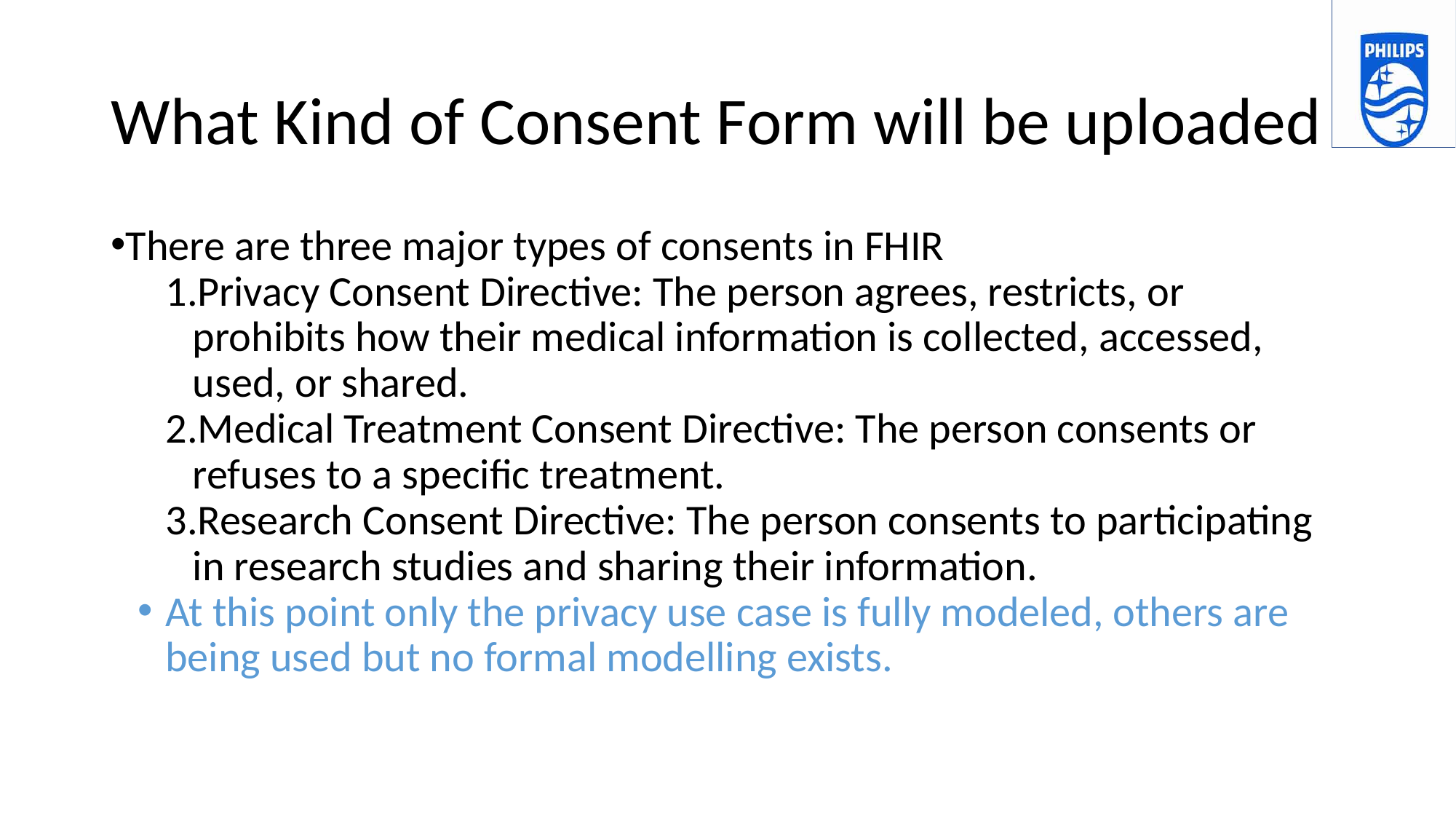

# What Kind of Consent Form will be uploaded
There are three major types of consents in FHIR
Privacy Consent Directive: The person agrees, restricts, or prohibits how their medical information is collected, accessed, used, or shared.
Medical Treatment Consent Directive: The person consents or refuses to a specific treatment.
Research Consent Directive: The person consents to participating in research studies and sharing their information.
At this point only the privacy use case is fully modeled, others are being used but no formal modelling exists.